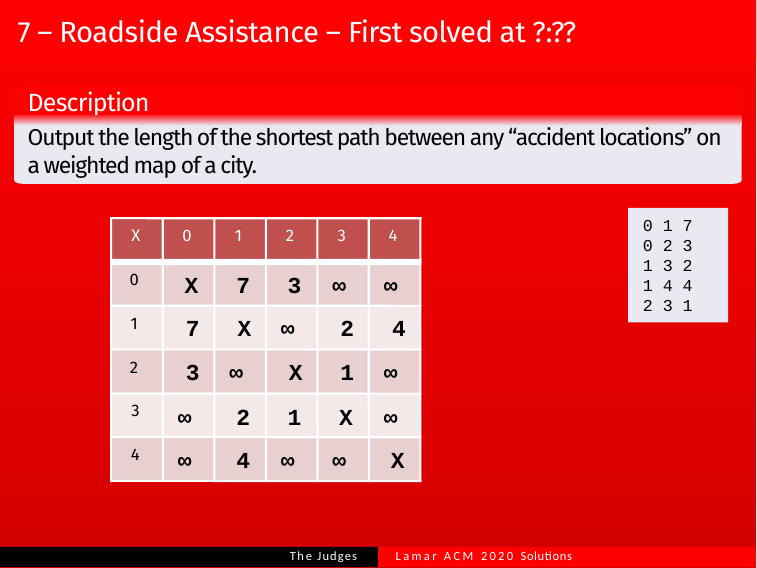

# 7 – Roadside Assistance – First solved at ?:??
Description
Output the length of the shortest path between any “accident locations” on a weighted map of a city.

0 1 7
0 2 3
1 3 2
1 4 4
2 3 1

X
0
1
2
3
4

0
X
7
3
∞
∞

1
7
X
∞
2
4

2
3
∞
X
1
∞

3
∞
2
1
X
∞

4
∞
4
∞
∞
X

Lamar ACM 2020 Solutions
The Judges